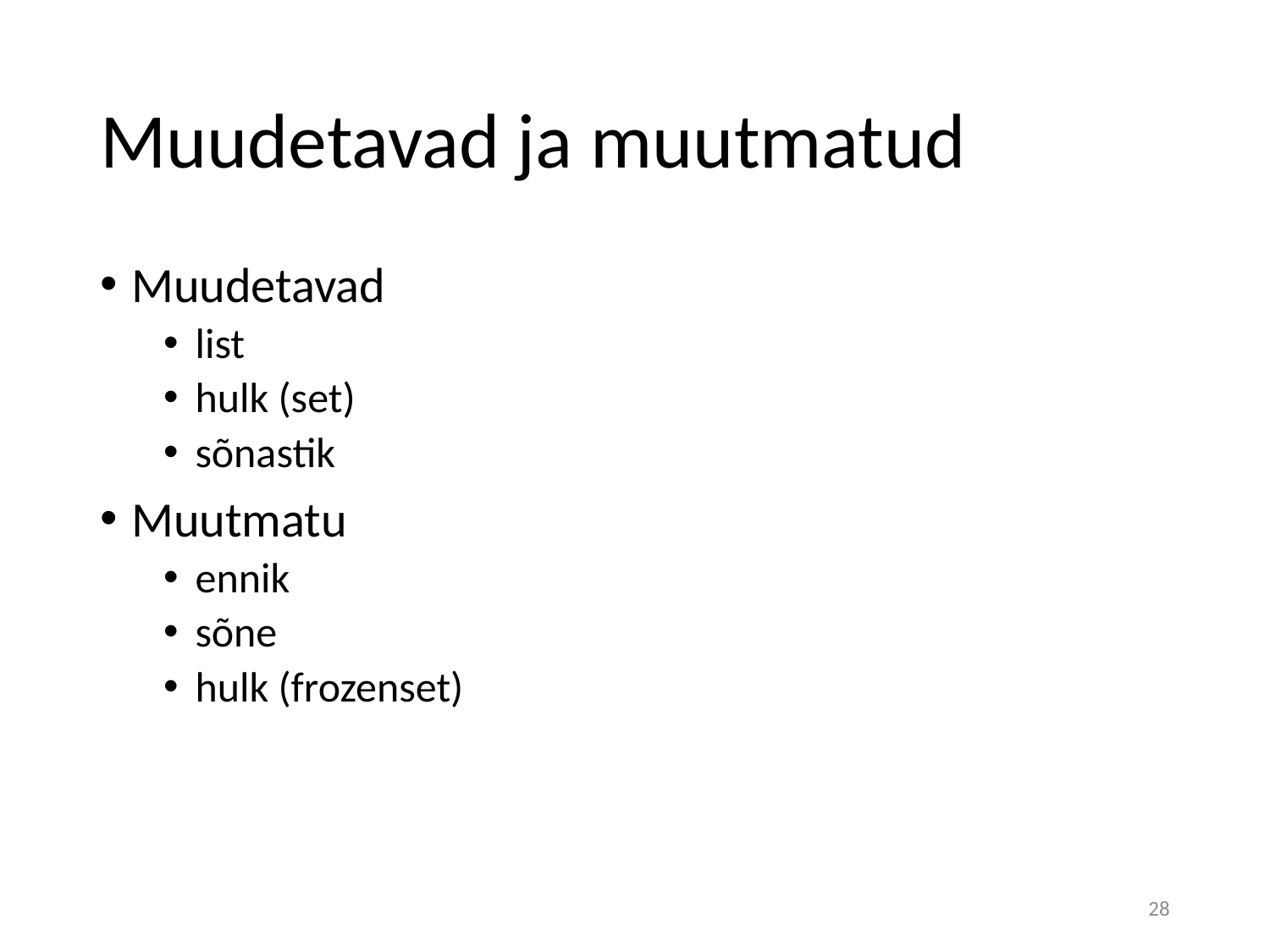

# Muudetavad ja muutmatud
Muudetavad
list
hulk (set)
sõnastik
Muutmatu
ennik
sõne
hulk (frozenset)

28